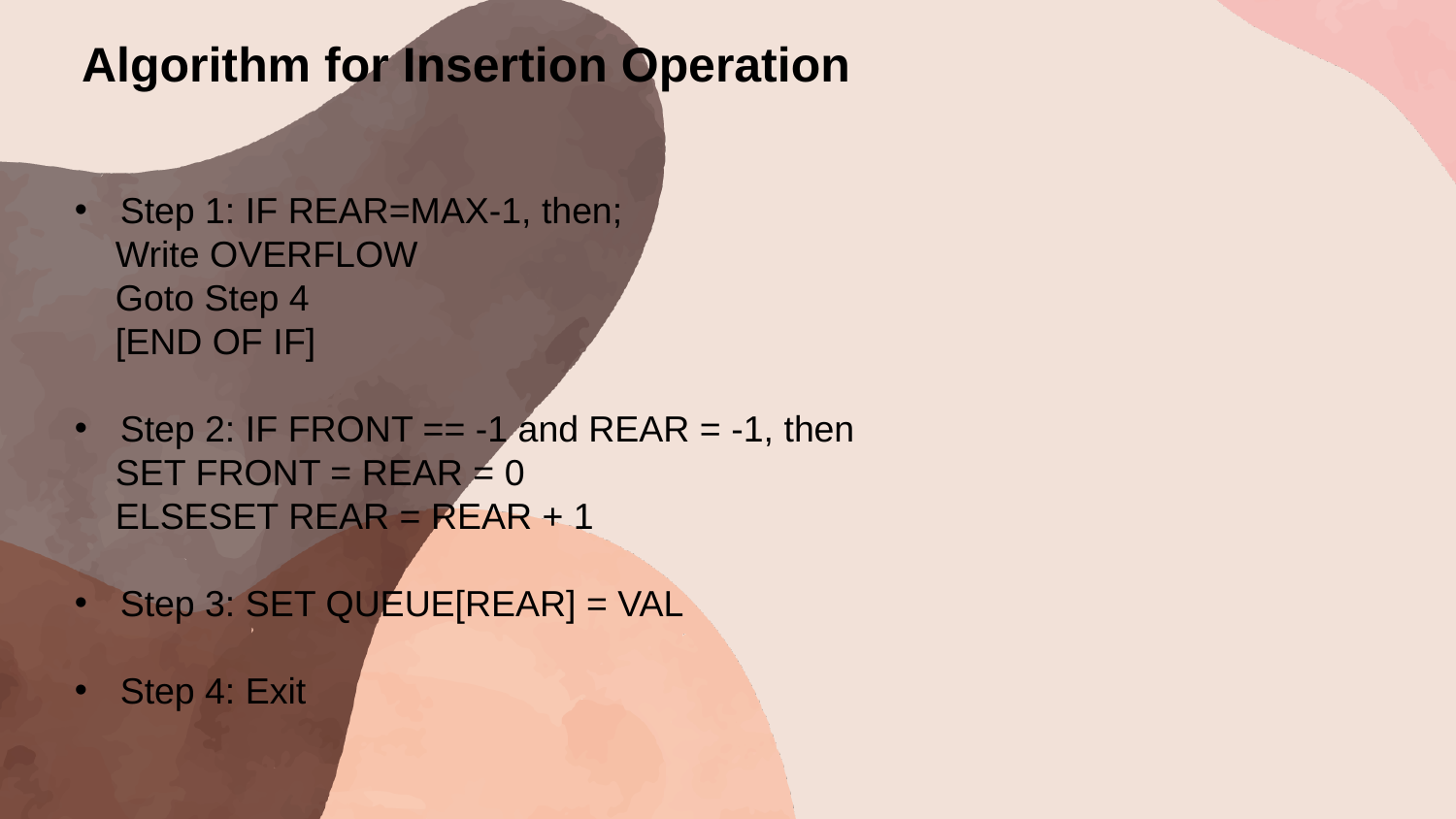

Algorithm for Insertion Operation
Step 1: IF REAR=MAX-1, then;
    Write OVERFLOW
    Goto Step 4
    [END OF IF]

Step 2: IF FRONT == -1 and REAR = -1, then
    SET FRONT = REAR = 0
    ELSESET REAR = REAR + 1

Step 3: SET QUEUE[REAR] = VAL

Step 4: Exit